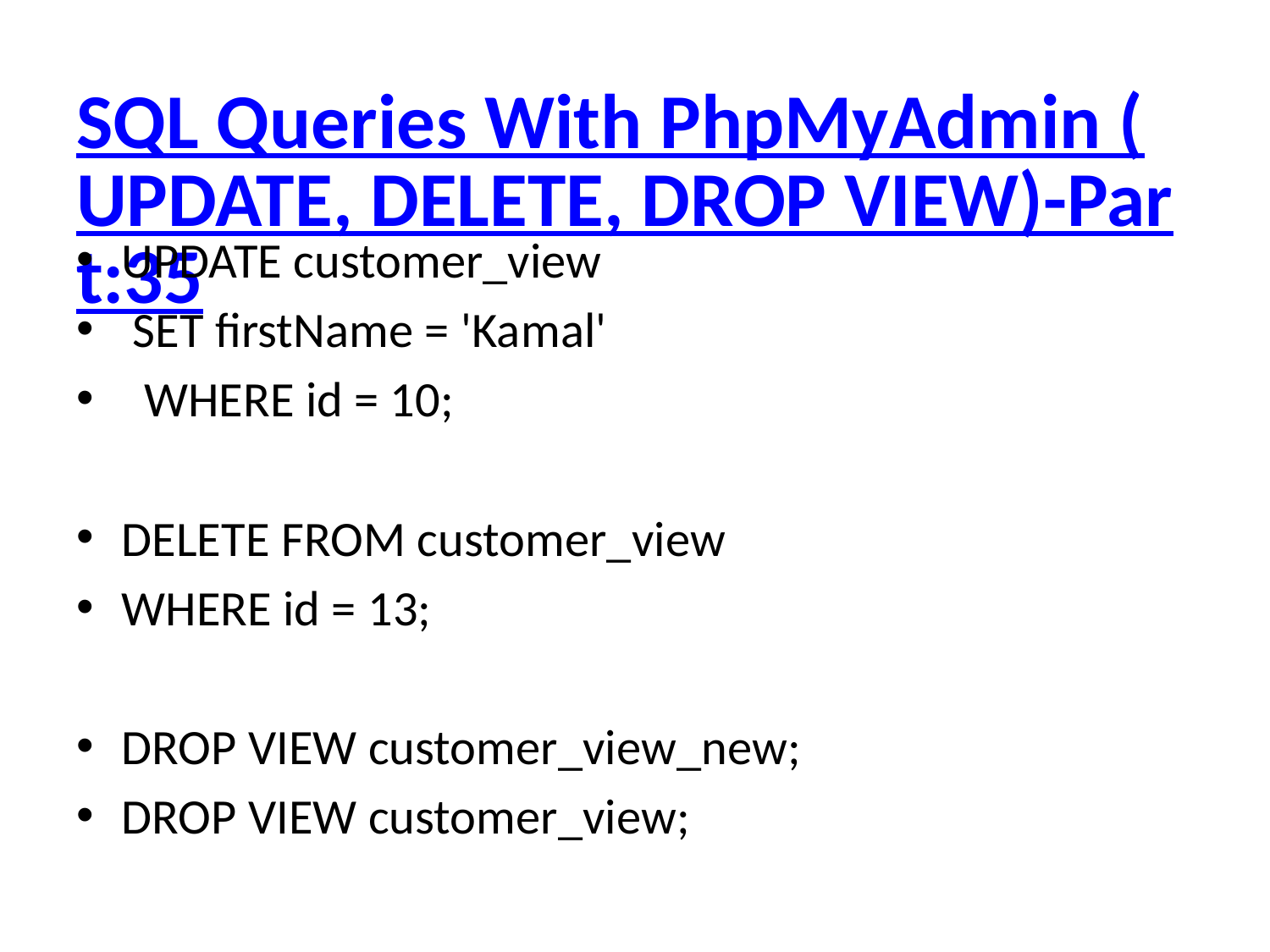

# SQL Queries With PhpMyAdmin (UPDATE, DELETE, DROP VIEW)-Part:35
UPDATE customer_view
 SET firstName = 'Kamal'
  WHERE id = 10;

DELETE FROM customer_view
WHERE id = 13;

DROP VIEW customer_view_new;
DROP VIEW customer_view;